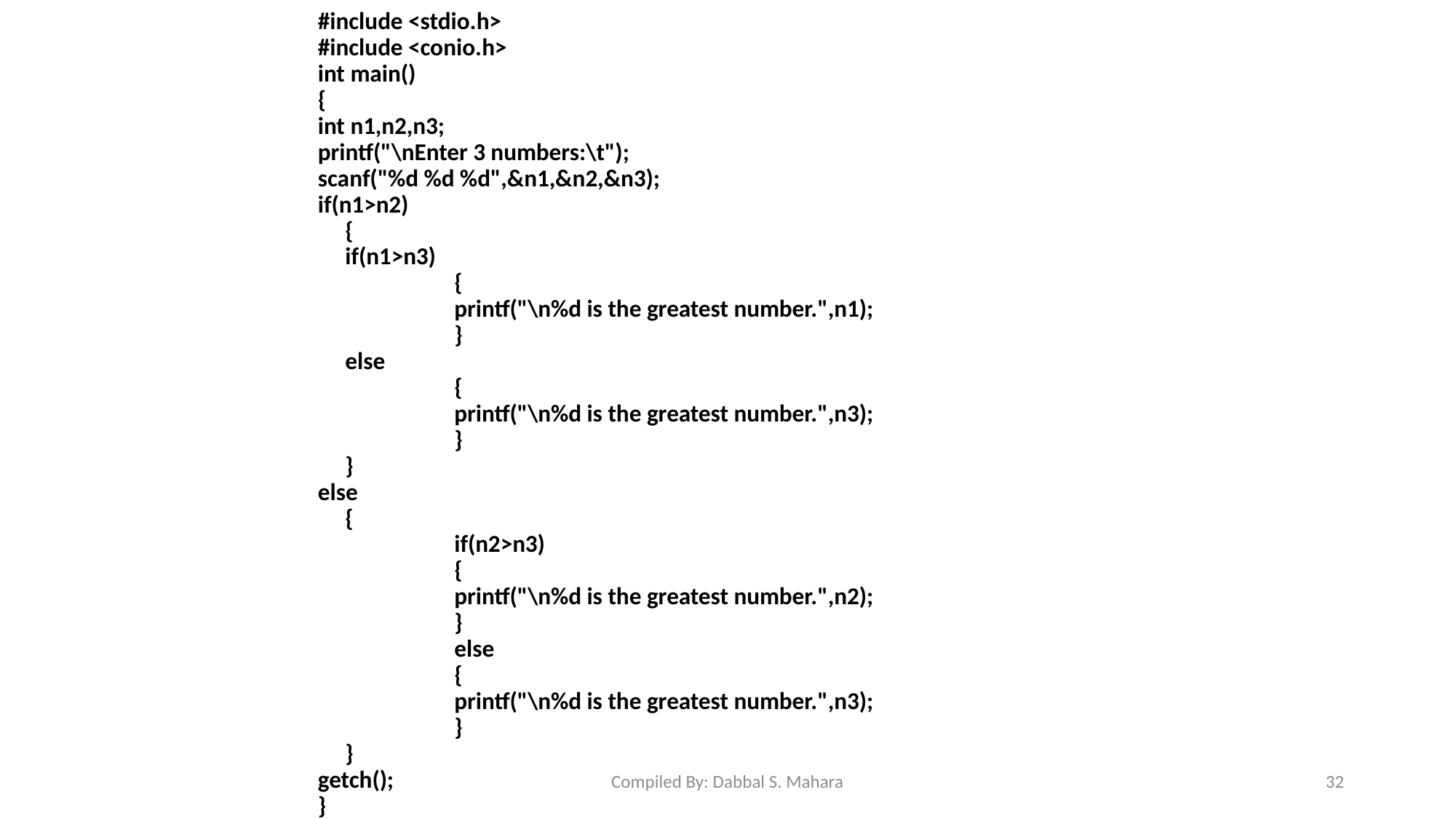

#include <stdio.h>
#include <conio.h>
int main()
{
int n1,n2,n3;
printf("\nEnter 3 numbers:\t");
scanf("%d %d %d",&n1,&n2,&n3);
if(n1>n2)
	{
	if(n1>n3)
		{
		printf("\n%d is the greatest number.",n1);
		}
	else
		{
		printf("\n%d is the greatest number.",n3);
		}
	}
else
	{
		if(n2>n3)
		{
		printf("\n%d is the greatest number.",n2);
		}
		else
		{
		printf("\n%d is the greatest number.",n3);
		}
	}
getch();
}
Compiled By: Dabbal S. Mahara
32